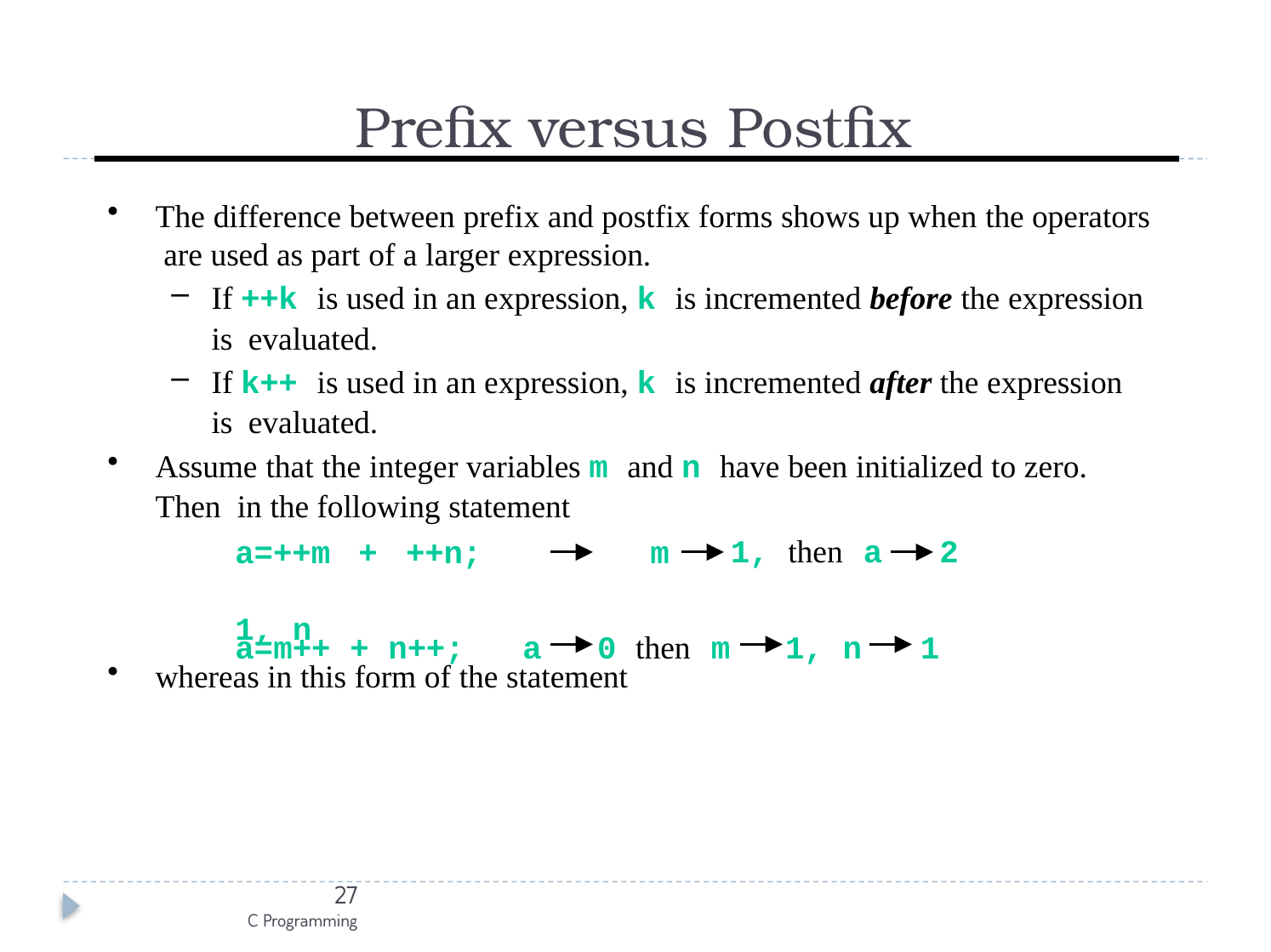

# Prefix versus Postfix

The difference between prefix and postfix forms shows up when the operators  are used as part of a larger expression.
If ++k is used in an expression, k is incremented before the expression is  evaluated.
If k++ is used in an expression, k is incremented after the expression is  evaluated.
Assume that the integer variables m and n have been initialized to zero. Then  in the following statement
a=++m + ++n;	m	1, n
whereas in this form of the statement
1, then	a	2

a=m++ + n++;	a
0 then	m
1, n	1

27
C Programming